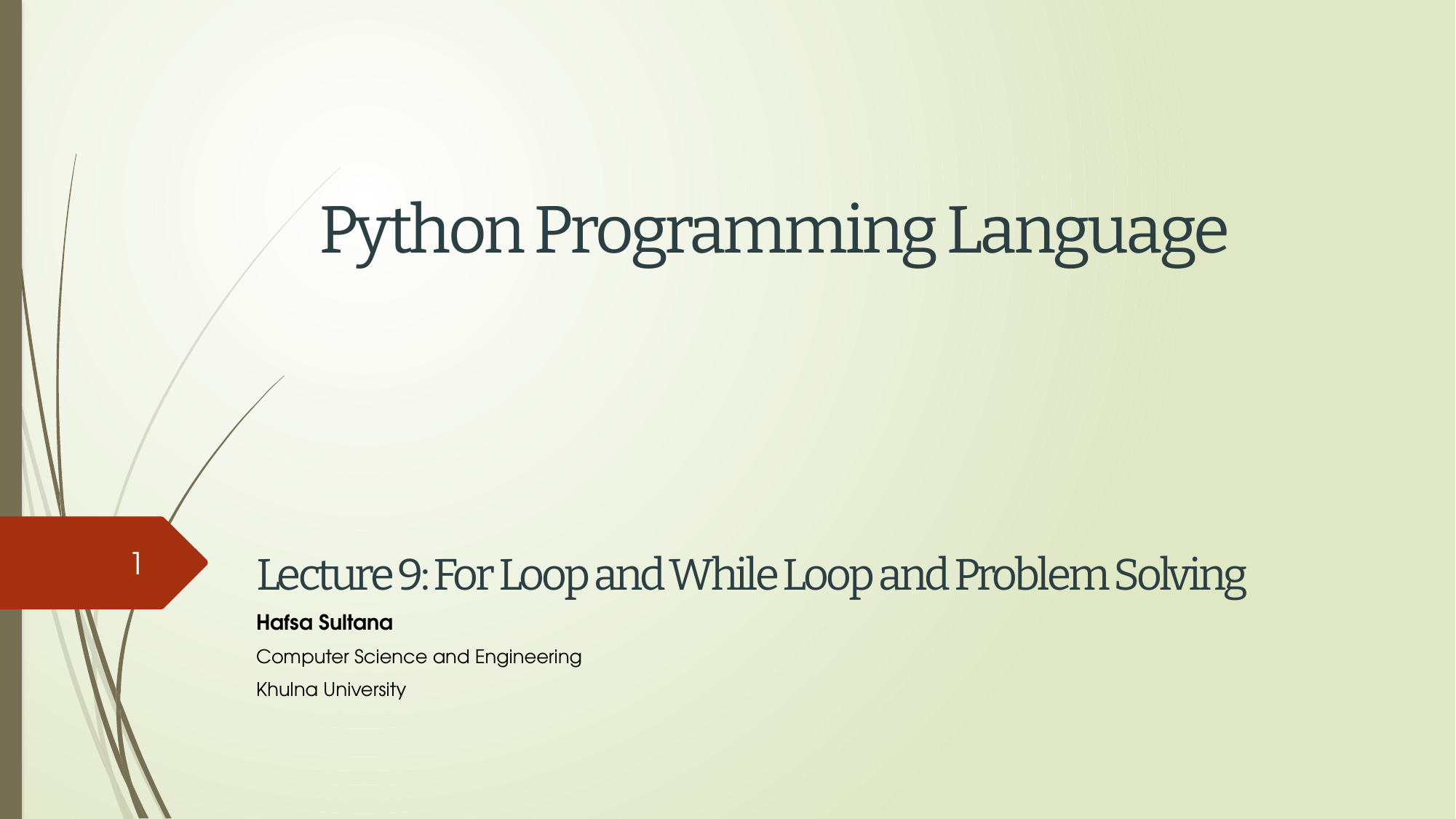

# Python Programming Language
Lecture 9: For Loop and While Loop and Problem Solving
Hafsa Sultana
Computer Science and Engineering
Khulna University

1